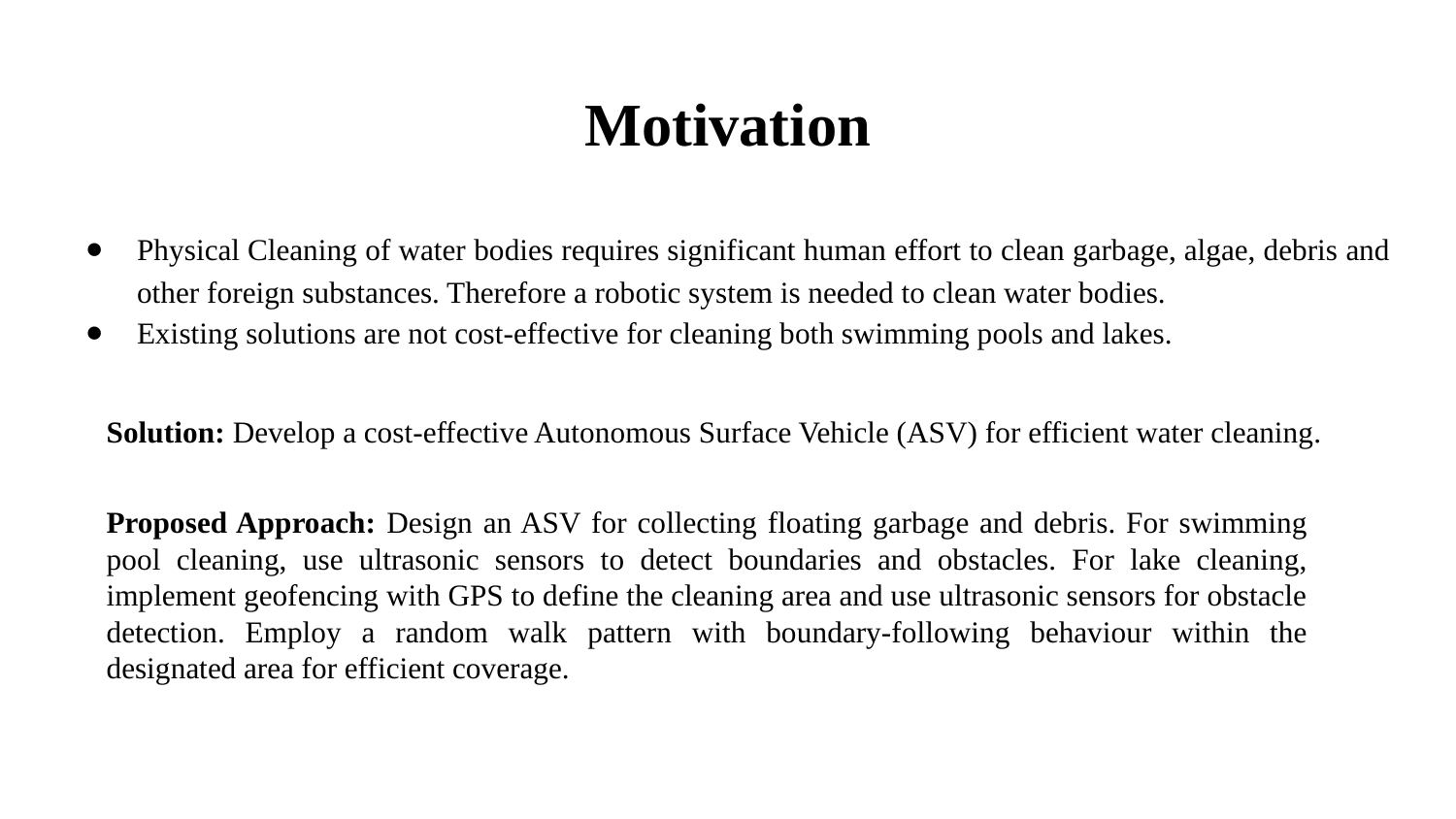

# Motivation
Physical Cleaning of water bodies requires significant human effort to clean garbage, algae, debris and other foreign substances. Therefore a robotic system is needed to clean water bodies.
Existing solutions are not cost-effective for cleaning both swimming pools and lakes.
Solution: Develop a cost-effective Autonomous Surface Vehicle (ASV) for efficient water cleaning.
Proposed Approach: Design an ASV for collecting floating garbage and debris. For swimming pool cleaning, use ultrasonic sensors to detect boundaries and obstacles. For lake cleaning, implement geofencing with GPS to define the cleaning area and use ultrasonic sensors for obstacle detection. Employ a random walk pattern with boundary-following behaviour within the designated area for efficient coverage.